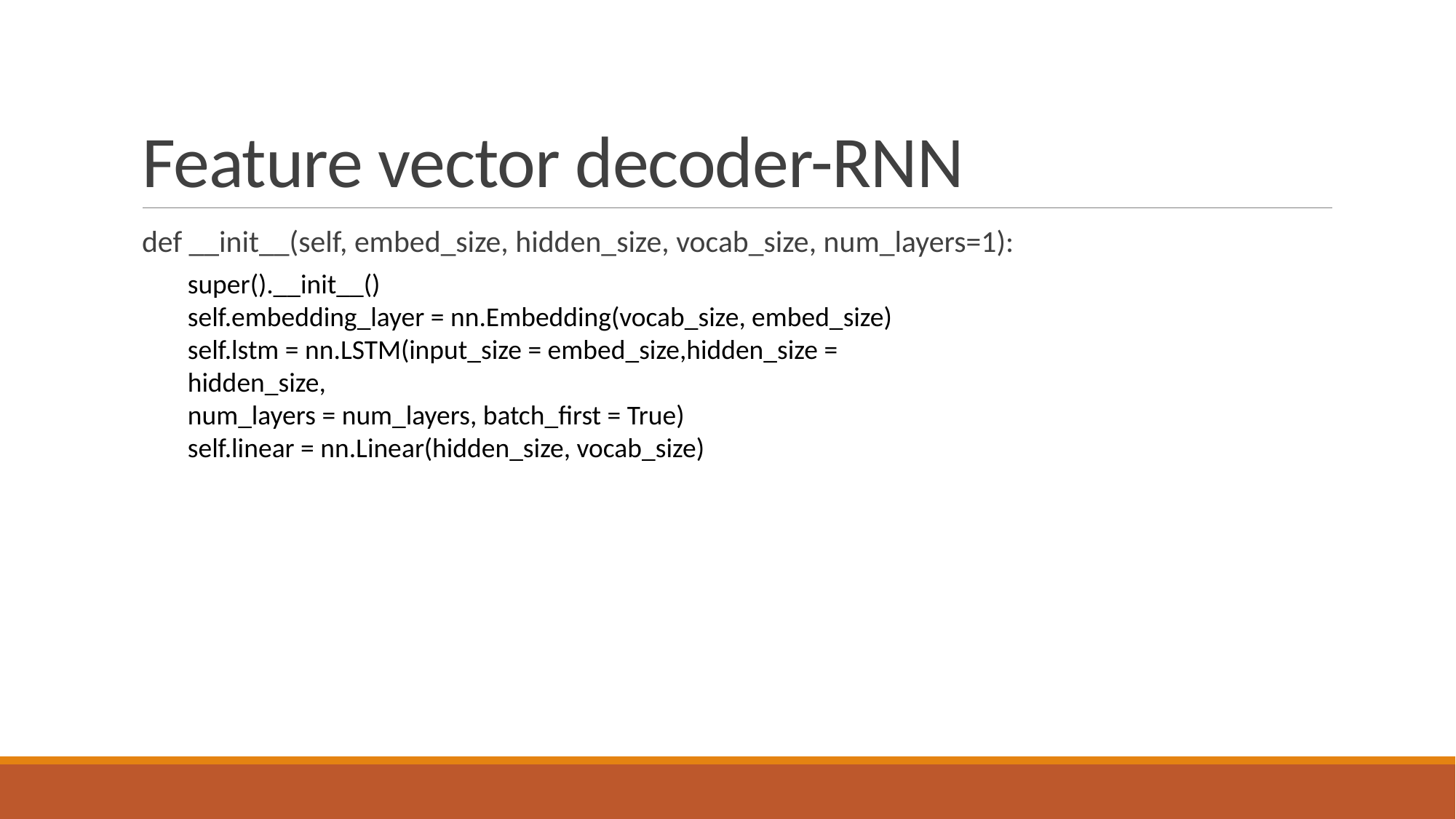

# Feature vector decoder-RNN
def __init__(self, embed_size, hidden_size, vocab_size, num_layers=1):

super().__init__()
self.embedding_layer = nn.Embedding(vocab_size, embed_size)
self.lstm = nn.LSTM(input_size = embed_size,hidden_size = hidden_size,
num_layers = num_layers, batch_first = True)
self.linear = nn.Linear(hidden_size, vocab_size)